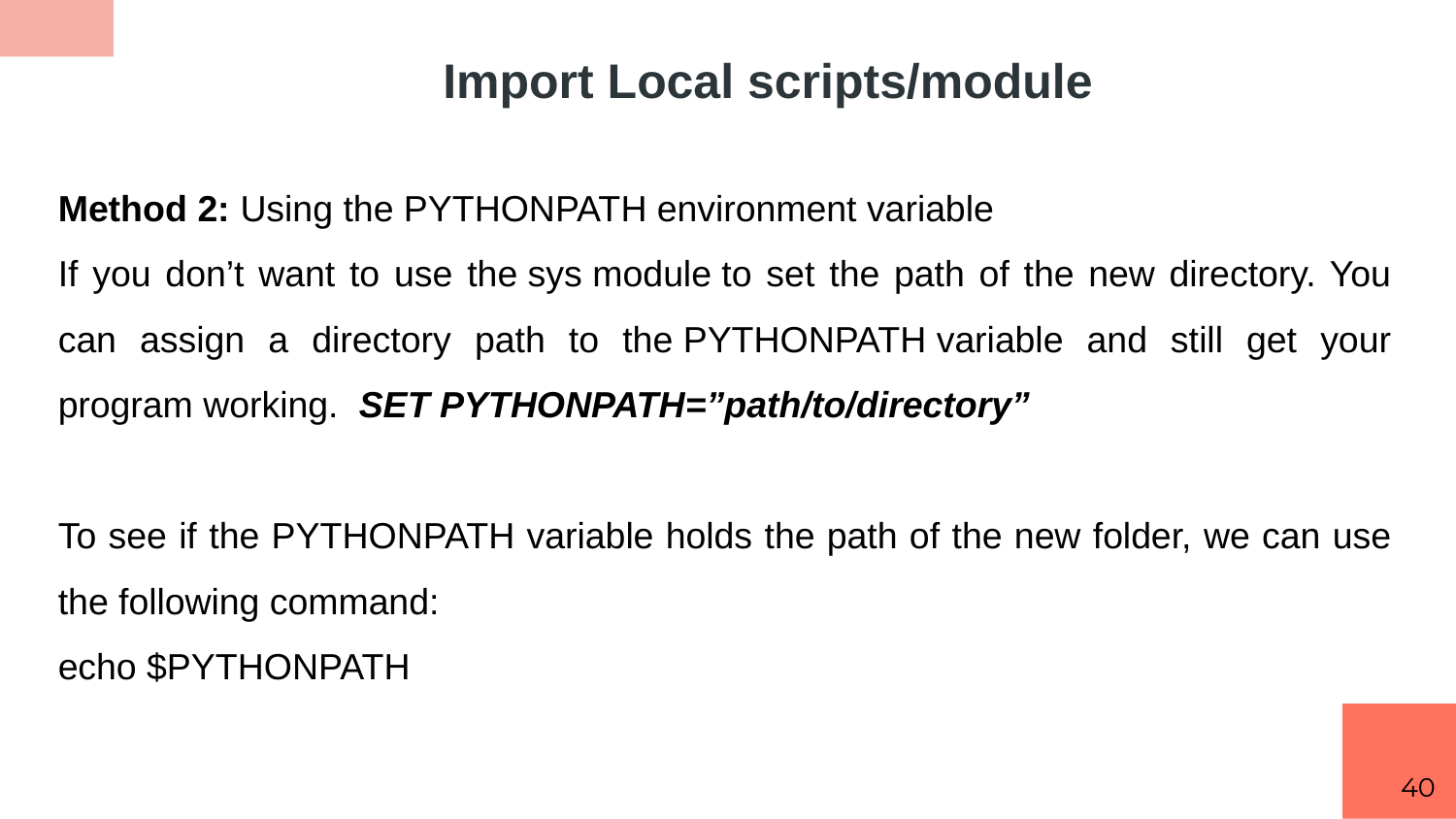

Import Local scripts/module
Method 2: Using the PYTHONPATH environment variable
If you don’t want to use the sys module to set the path of the new directory. You can assign a directory path to the PYTHONPATH variable and still get your program working.  SET PYTHONPATH=”path/to/directory”

To see if the PYTHONPATH variable holds the path of the new folder, we can use the following command:
echo $PYTHONPATH

40